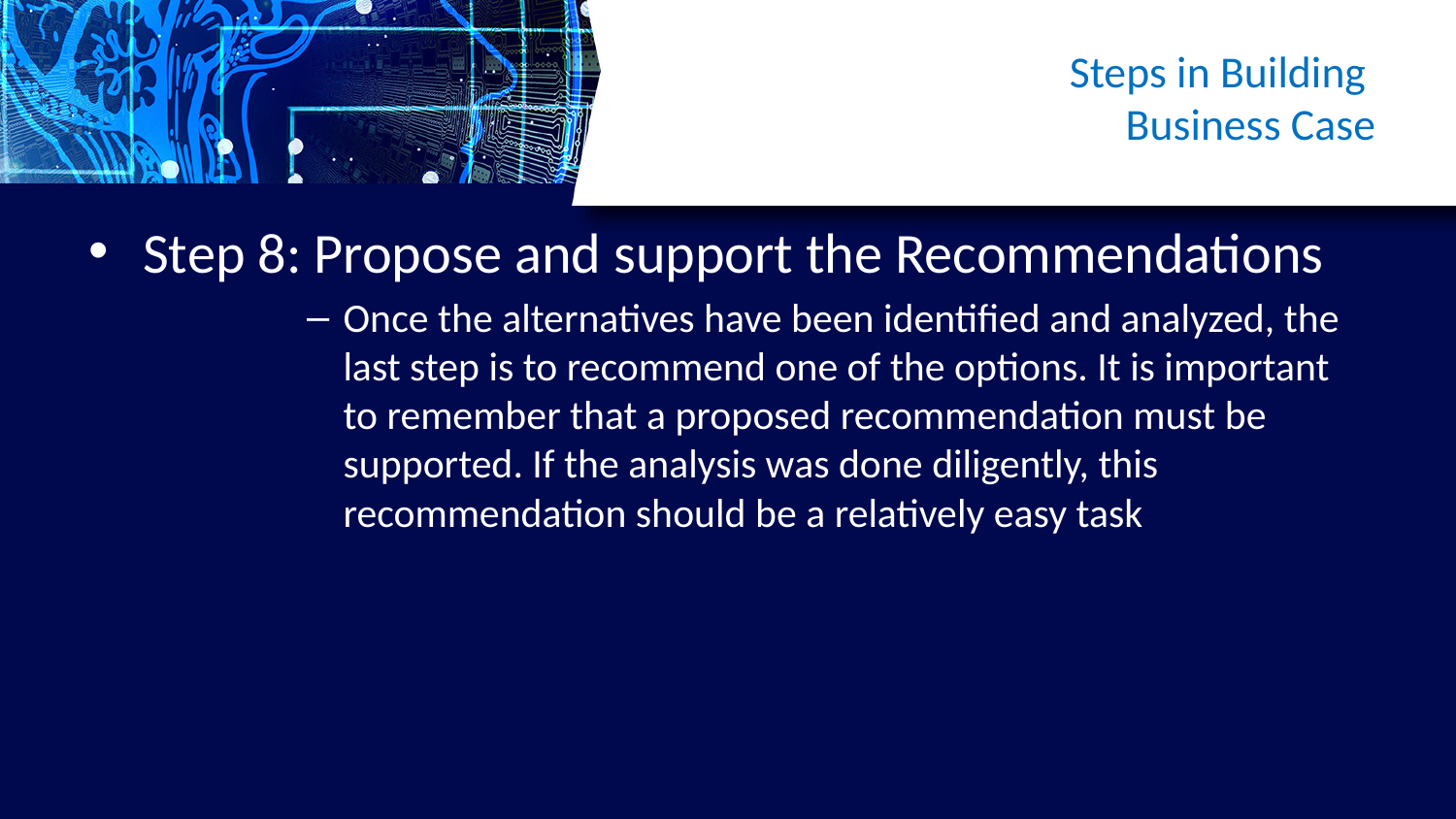

# Steps in Building Business Case
Step 8: Propose and support the Recommendations
﻿Once the alternatives have been identified and analyzed, the last step is to recommend one of the options. It is important to remember that a proposed recommendation must be supported. If the analysis was done diligently, this recommendation should be a relatively easy task